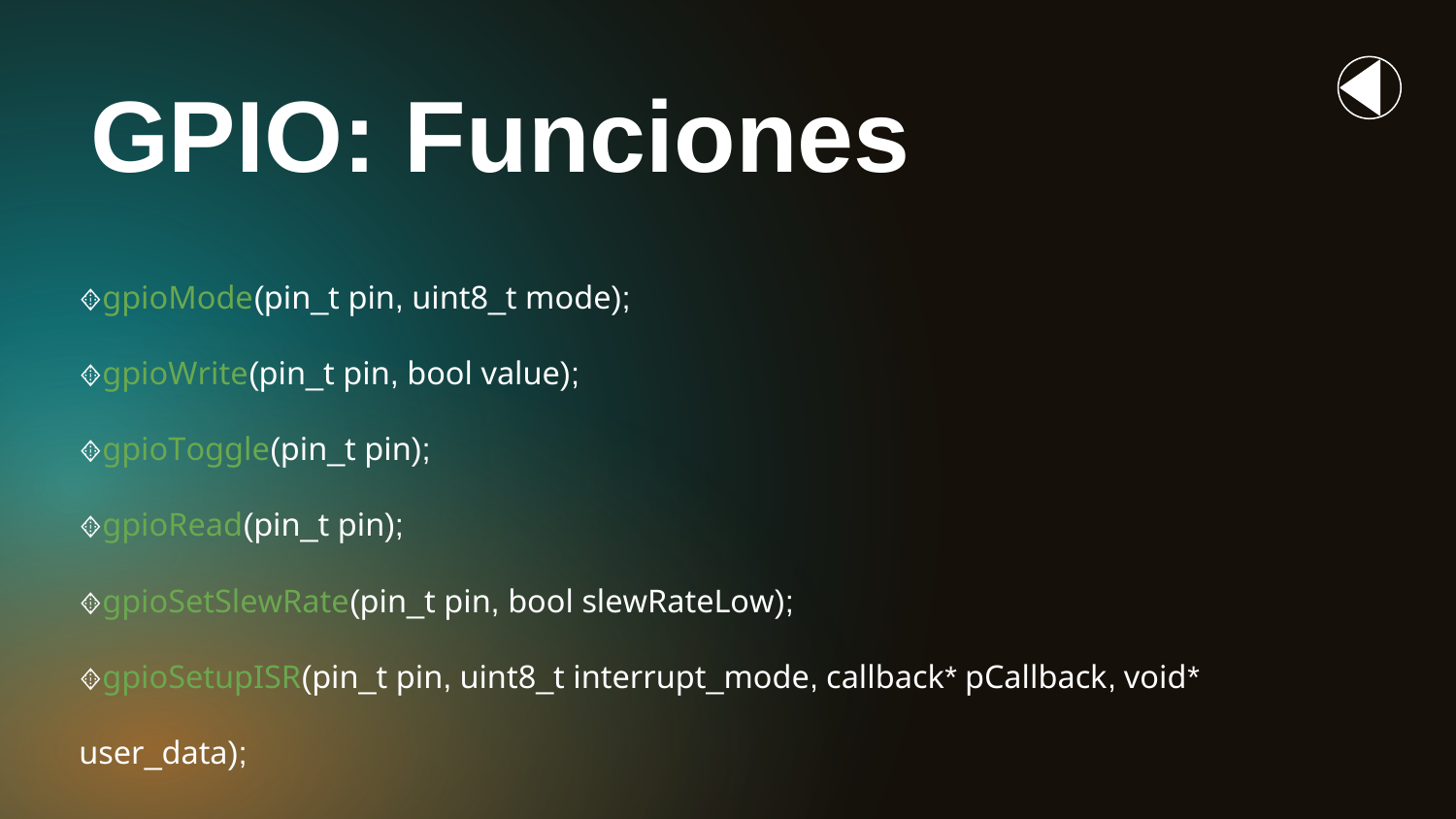

# GPIO: Funciones
🔸gpioMode(pin_t pin, uint8_t mode);
🔸gpioWrite(pin_t pin, bool value);
🔸gpioToggle(pin_t pin);
🔸gpioRead(pin_t pin);
🔸gpioSetSlewRate(pin_t pin, bool slewRateLow);
🔸gpioSetupISR(pin_t pin, uint8_t interrupt_mode, callback* pCallback, void* user_data);